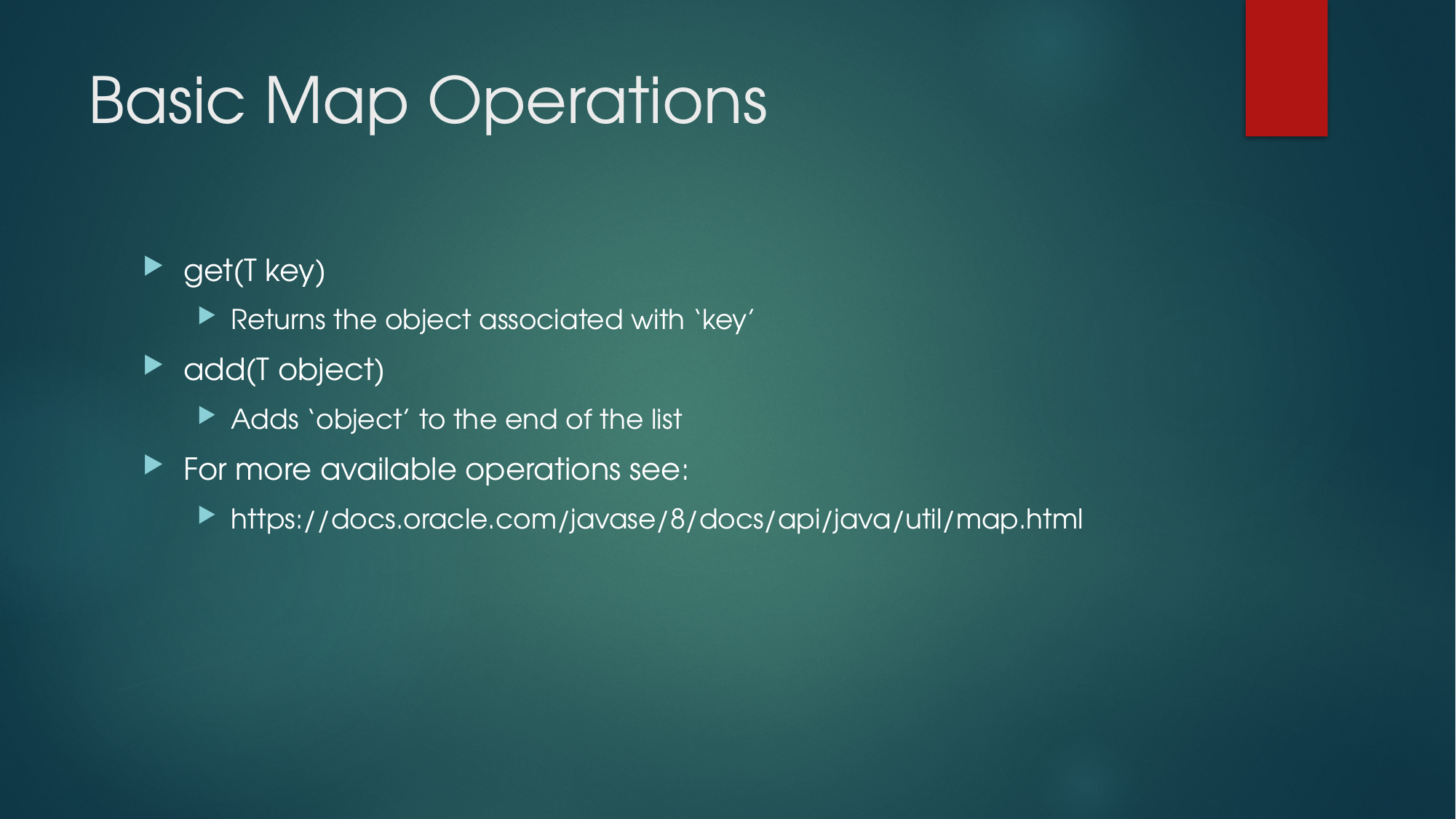

# Basic Map Operations
get(T key)
Returns the object associated with ‘key’
add(T object)
Adds ‘object’ to the end of the list
For more available operations see:
https://docs.oracle.com/javase/8/docs/api/java/util/map.html